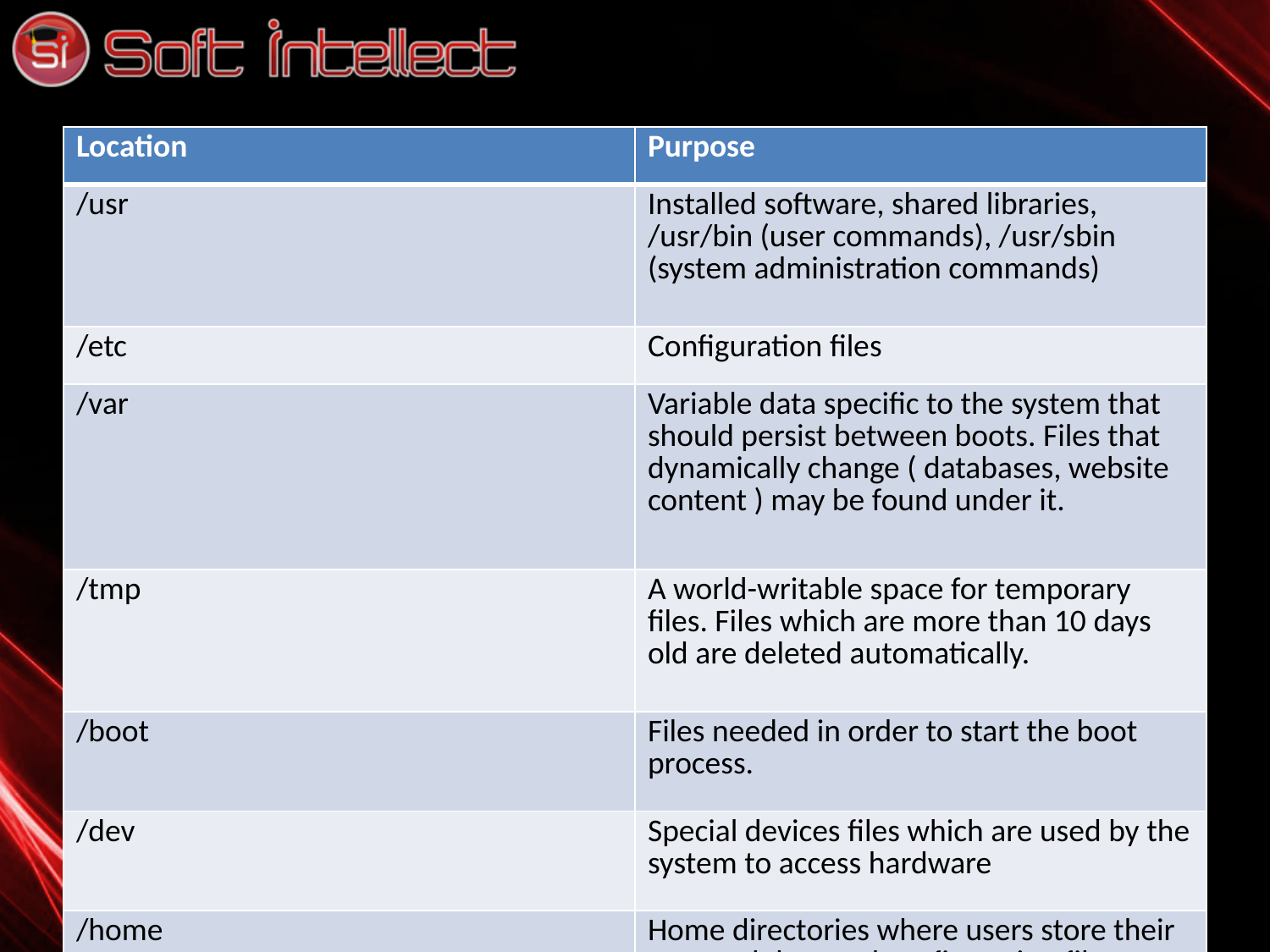

#
| Location | Purpose |
| --- | --- |
| /usr | Installed software, shared libraries, /usr/bin (user commands), /usr/sbin (system administration commands) |
| /etc | Configuration files |
| /var | Variable data specific to the system that should persist between boots. Files that dynamically change ( databases, website content ) may be found under it. |
| /tmp | A world-writable space for temporary files. Files which are more than 10 days old are deleted automatically. |
| /boot | Files needed in order to start the boot process. |
| /dev | Special devices files which are used by the system to access hardware |
| /home | Home directories where users store their personal data and configuration files. |